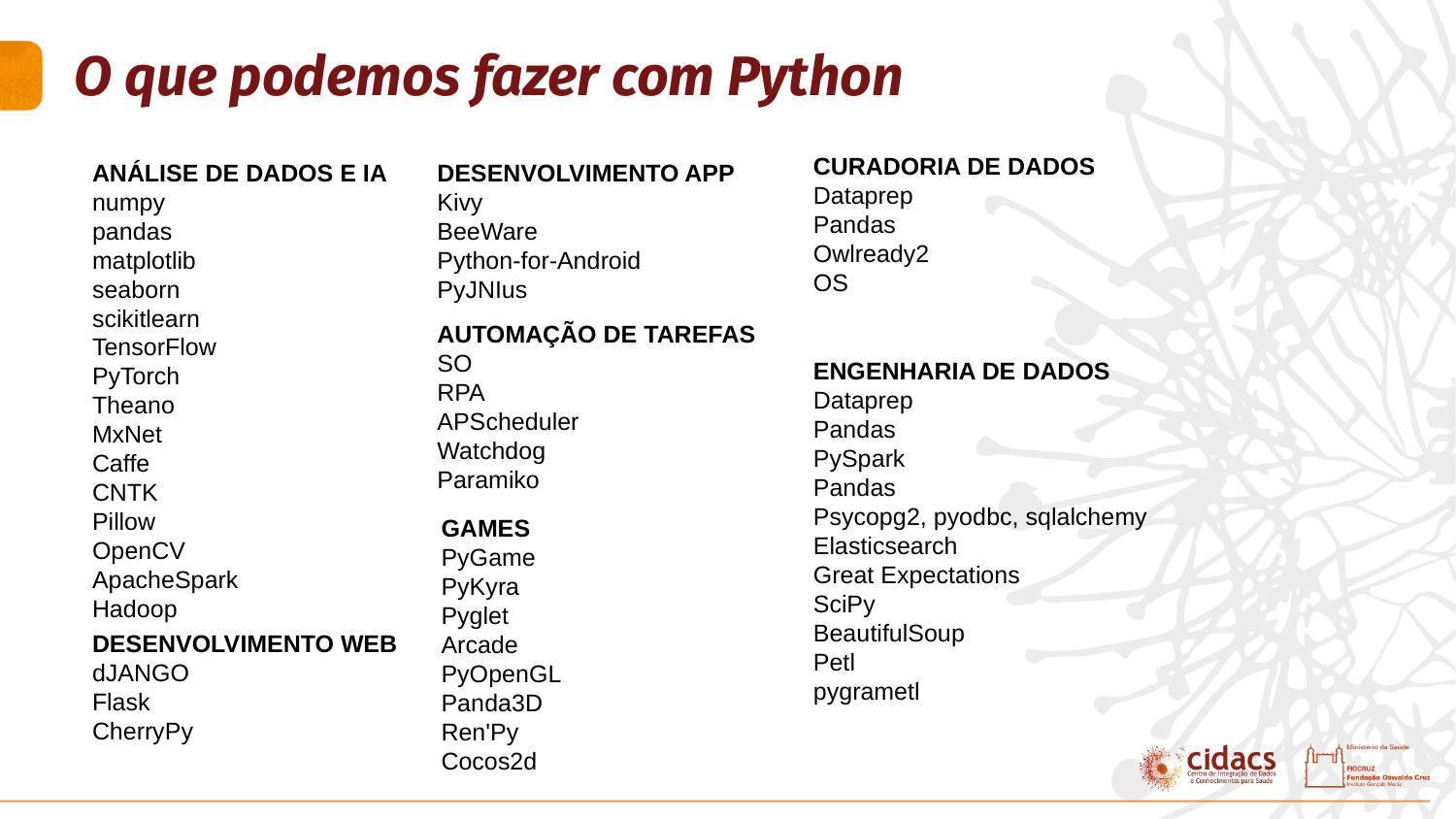

O que podemos fazer com Python
CURADORIA DE DADOS
Dataprep
Pandas
Owlready2
OS
DESENVOLVIMENTO APP
Kivy
BeeWare
Python-for-Android
PyJNIus
ANÁLISE DE DADOS E IA
numpy
pandas
matplotlib
seaborn
scikitlearn
TensorFlow
PyTorch
Theano
MxNet
Caffe
CNTK
Pillow
OpenCV
ApacheSpark
Hadoop

AUTOMAÇÃO DE TAREFAS
SO
RPA
APScheduler
Watchdog
Paramiko

ENGENHARIA DE DADOS
Dataprep
Pandas
PySpark
Pandas
Psycopg2, pyodbc, sqlalchemy
Elasticsearch
Great Expectations
SciPy
BeautifulSoup
Petl
pygrametl
GAMES
PyGame
PyKyra
Pyglet
Arcade
PyOpenGL
Panda3D
Ren'Py
Cocos2d

DESENVOLVIMENTO WEB
dJANGO
Flask
CherryPy